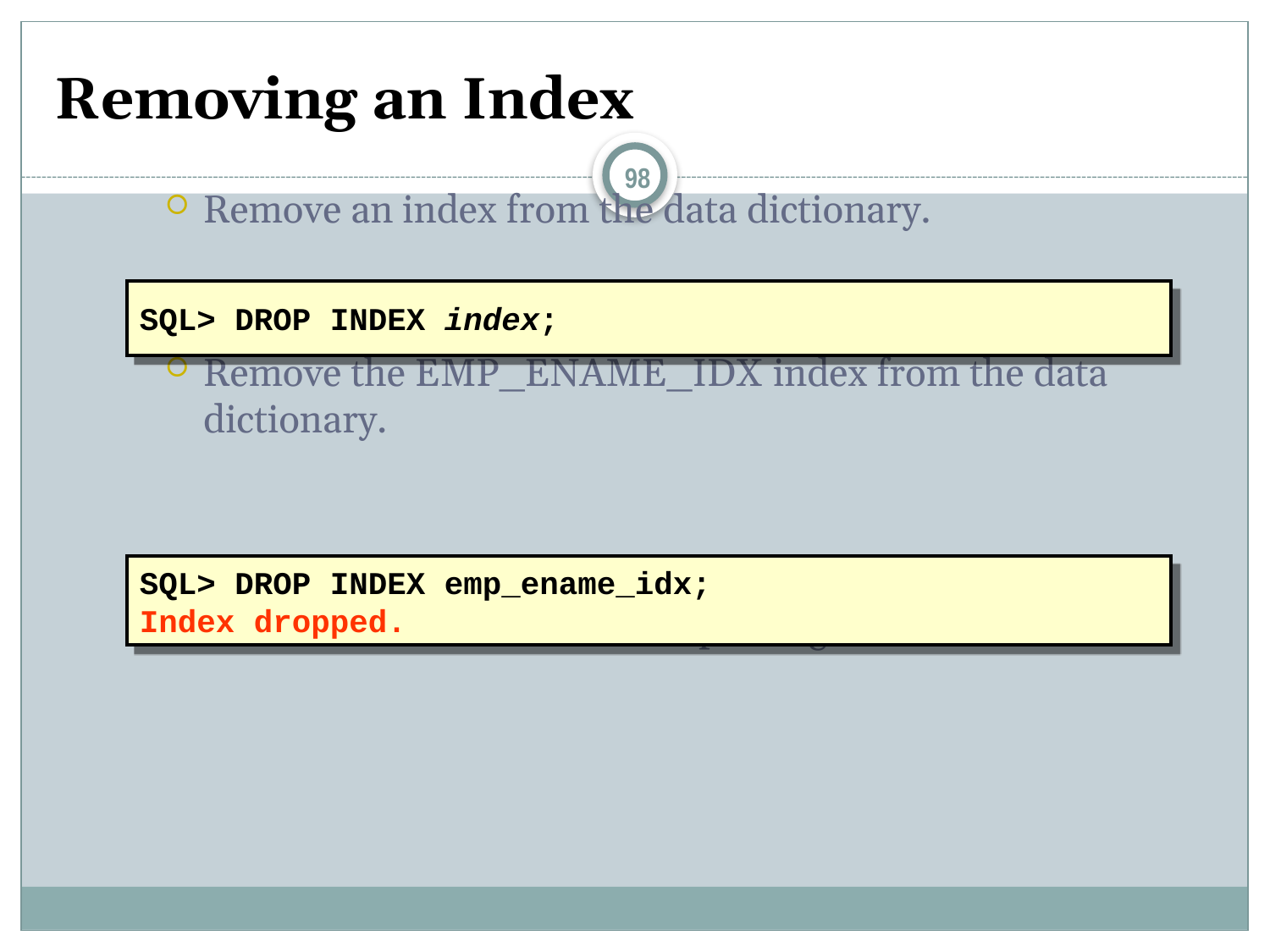

# Removing an Index
98
Remove an index from the data dictionary.

Remove the EMP_ENAME_IDX index from the data dictionary.

To drop an index, you must be the owner of the index or have the DROP ANY INDEX privilege.
SQL> DROP INDEX index;
SQL> DROP INDEX emp_ename_idx;
Index dropped.